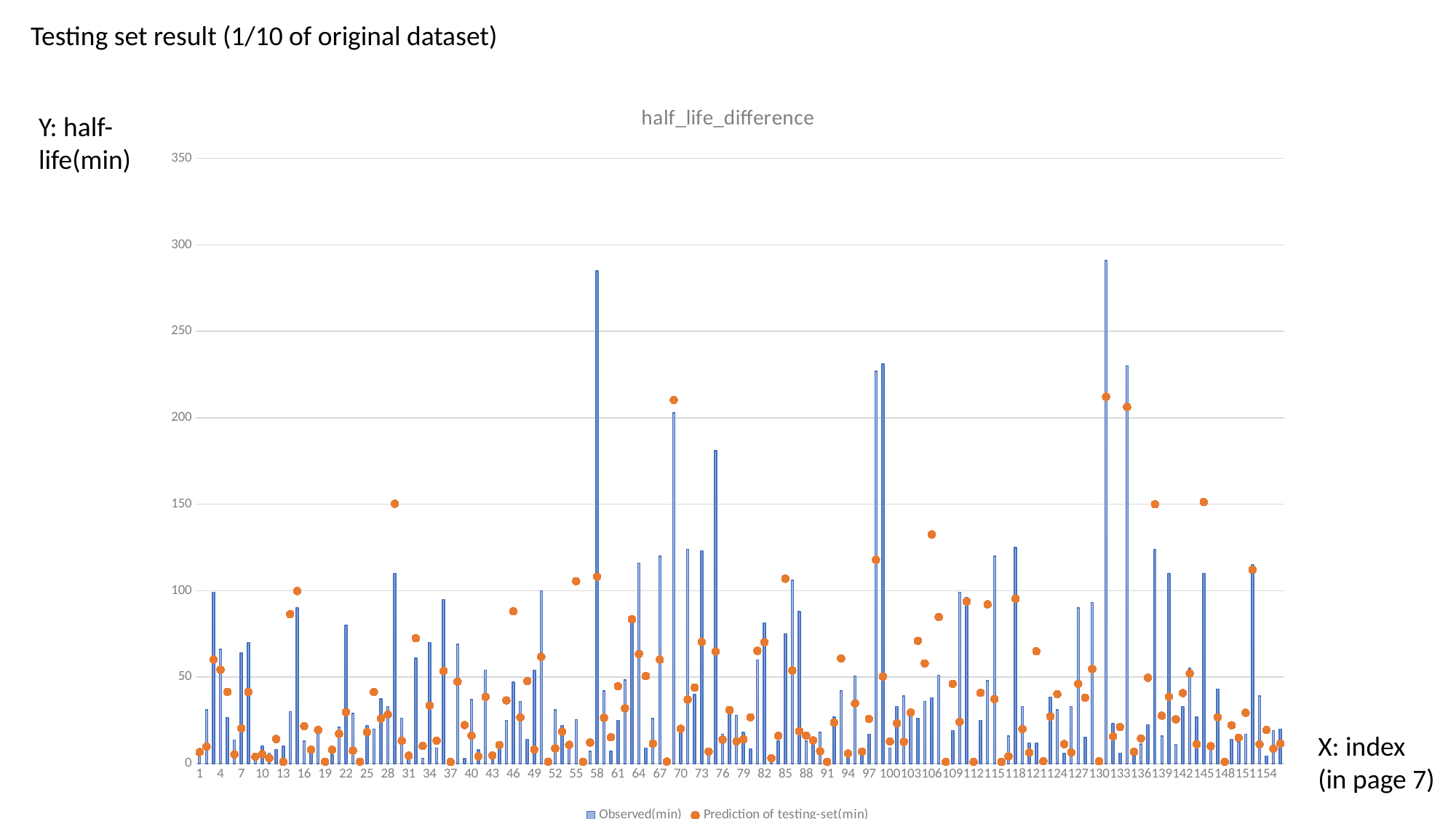

Testing set result (1/10 of original dataset)

### Chart: half_life_difference

| Category | Observed(min) | Prediction of testing-set(min) |
|---|---|---|
Y: half-life(min)
X: index
(in page 7)